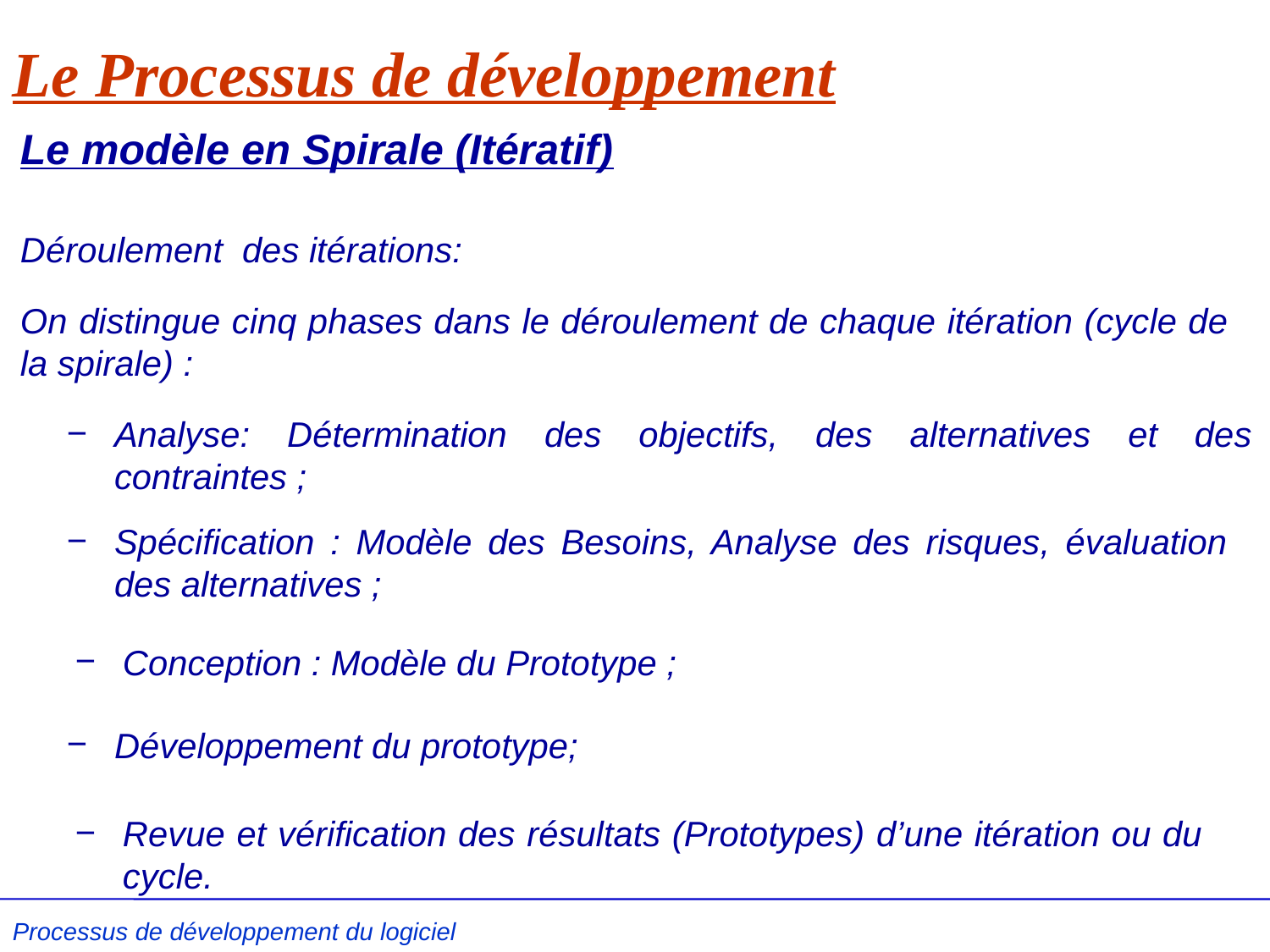

# Le Processus de développement
Le modèle en Spirale (Itératif)
Déroulement  des itérations:
On distingue cinq phases dans le déroulement de chaque itération (cycle de la spirale) :
Analyse: Détermination des objectifs, des alternatives et des contraintes ;
Spécification : Modèle des Besoins, Analyse des risques, évaluation des alternatives ;
Conception : Modèle du Prototype ;
Développement du prototype;
Revue et vérification des résultats (Prototypes) d’une itération ou du cycle.

Processus de développement du logiciel                                                                                                            L .Kzaz